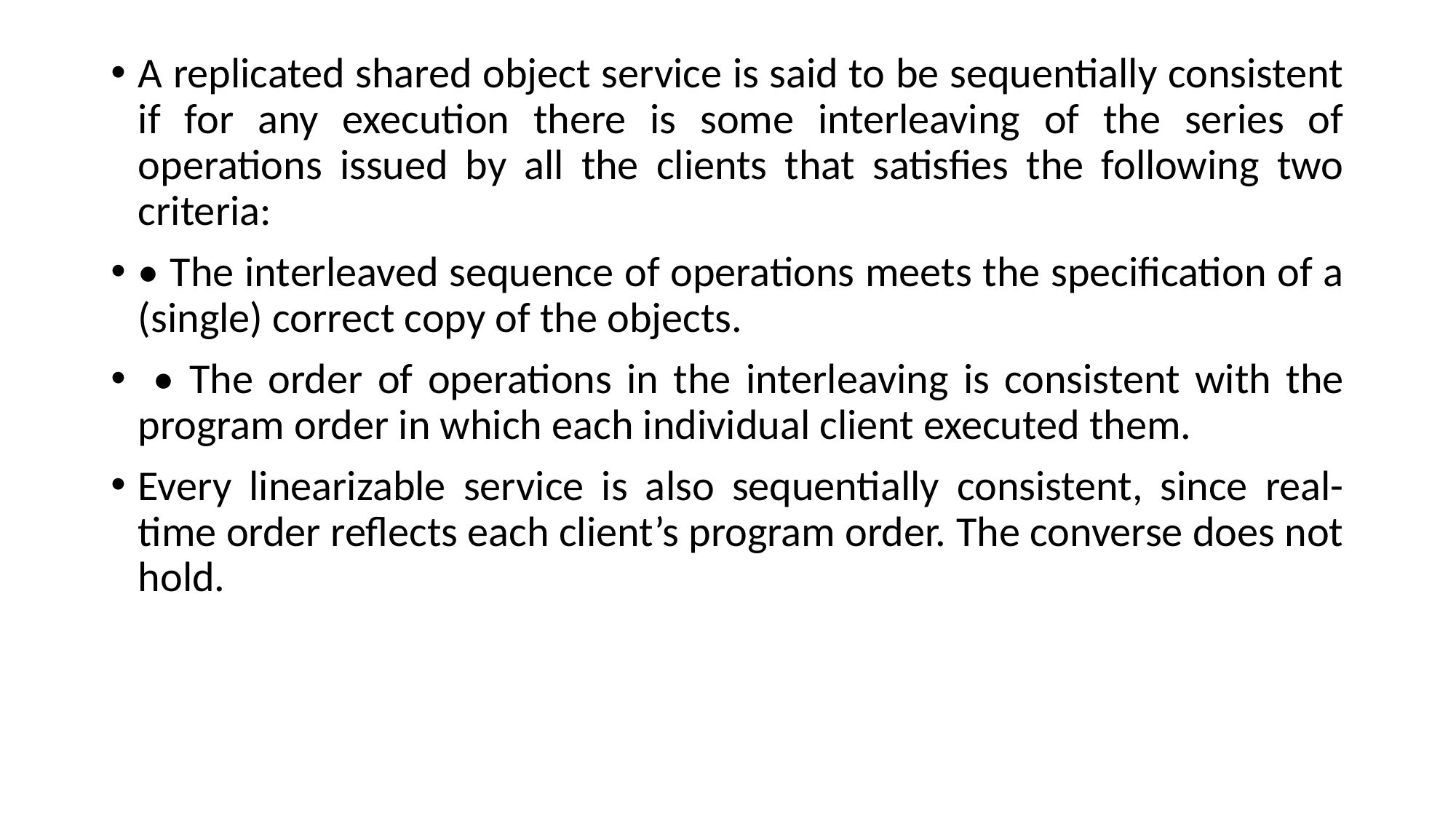

A replicated shared object service is said to be sequentially consistent if for any execution there is some interleaving of the series of operations issued by all the clients that satisfies the following two criteria:
• The interleaved sequence of operations meets the specification of a (single) correct copy of the objects.
 • The order of operations in the interleaving is consistent with the program order in which each individual client executed them.
Every linearizable service is also sequentially consistent, since real-time order reflects each client’s program order. The converse does not hold.